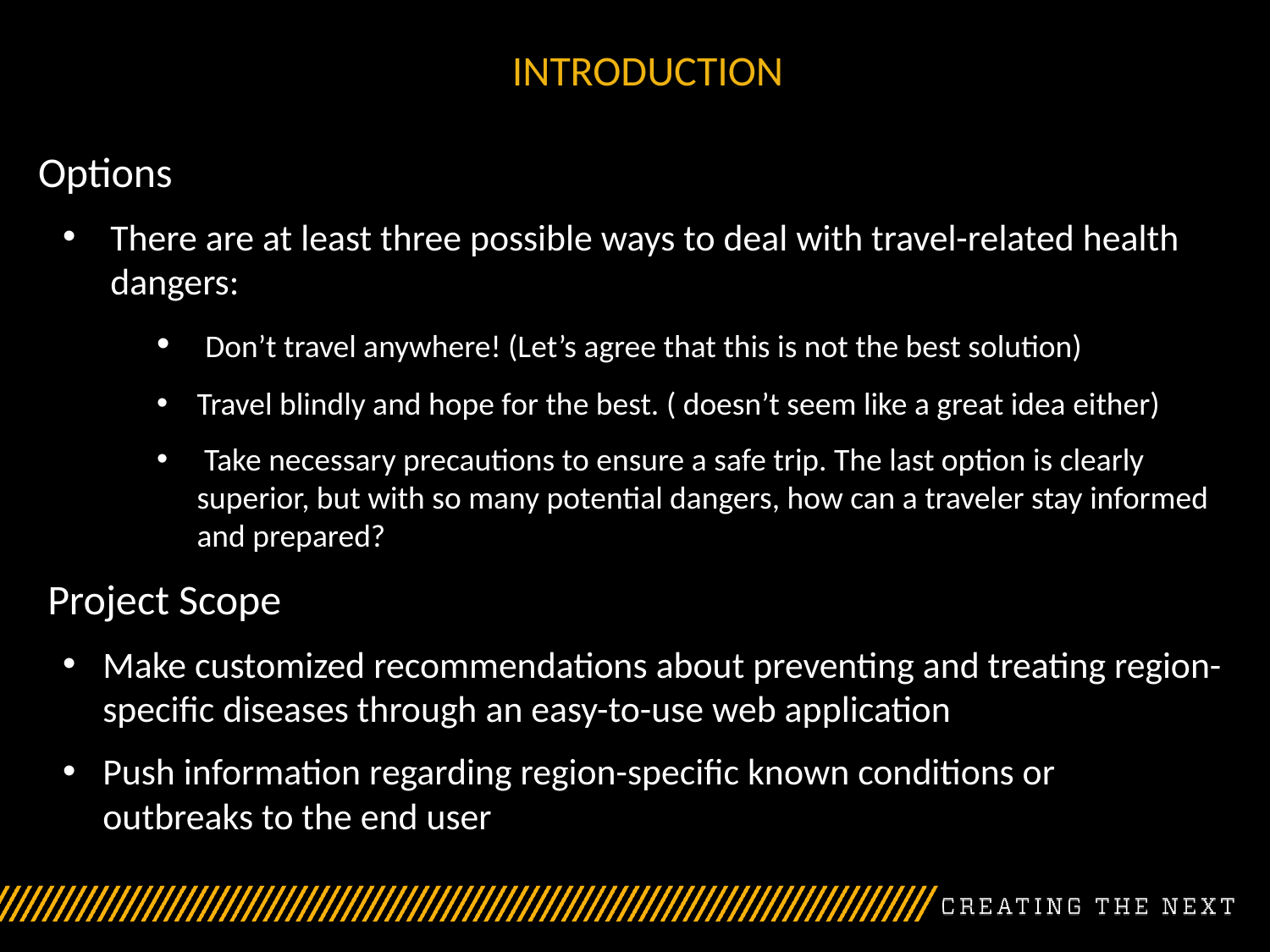

# INTRODUCTION
Options
There are at least three possible ways to deal with travel-related health dangers:
 Don’t travel anywhere! (Let’s agree that this is not the best solution)
Travel blindly and hope for the best. ( doesn’t seem like a great idea either)
 Take necessary precautions to ensure a safe trip. The last option is clearly superior, but with so many potential dangers, how can a traveler stay informed and prepared?
 Project Scope
Make customized recommendations about preventing and treating region-specific diseases through an easy-to-use web application
Push information regarding region-specific known conditions or outbreaks to the end user